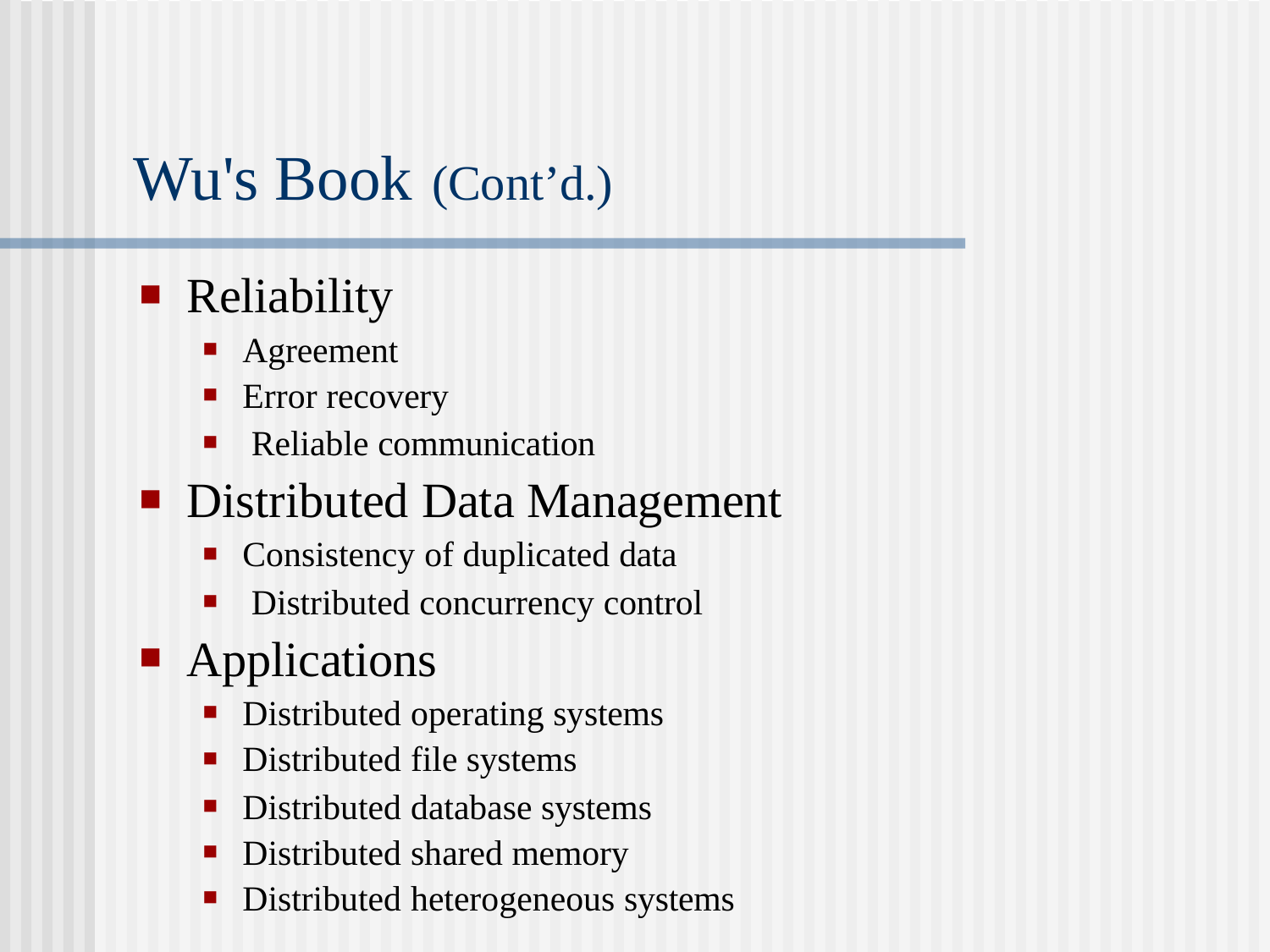

# Wu's Book (Cont’d.)
Reliability
Agreement
Error recovery
Reliable communication
Distributed Data Management
Consistency of duplicated data
Distributed concurrency control
Applications
Distributed operating systems
Distributed file systems
Distributed database systems
Distributed shared memory
Distributed heterogeneous systems